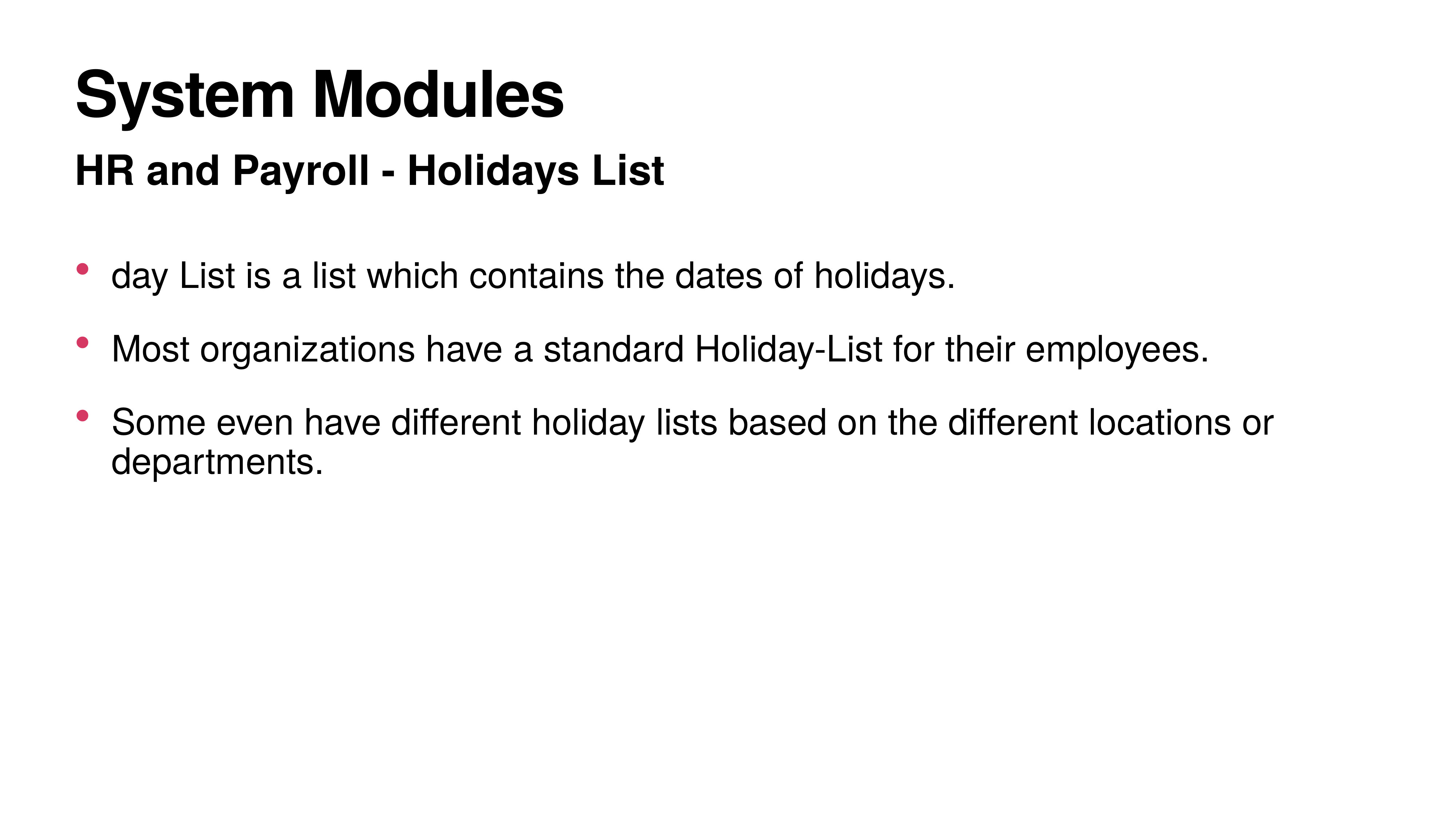

# System Modules
HR and Payroll - Holidays List
day List is a list which contains the dates of holidays.
Most organizations have a standard Holiday-List for their employees.
Some even have different holiday lists based on the different locations or departments.